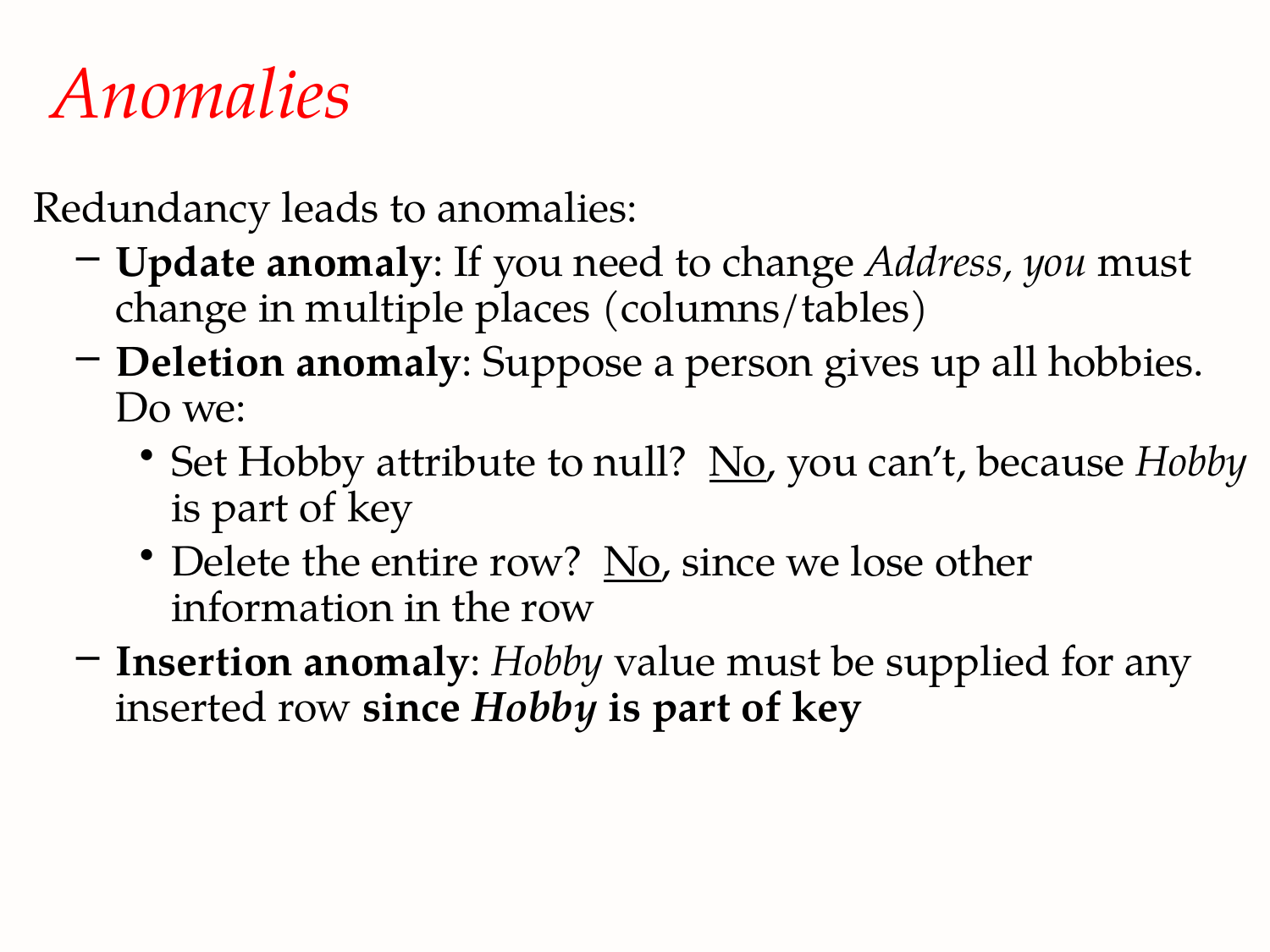

# Anomalies
  Redundancy leads to anomalies:
Update anomaly: If you need to change Address, you must change in multiple places (columns/tables)
Deletion anomaly: Suppose a person gives up all hobbies.  Do we:
Set Hobby attribute to null?  No, you can’t, because Hobby is part of key
Delete the entire row?  No, since we lose other information in the row
Insertion anomaly: Hobby value must be supplied for any inserted row since Hobby is part of key